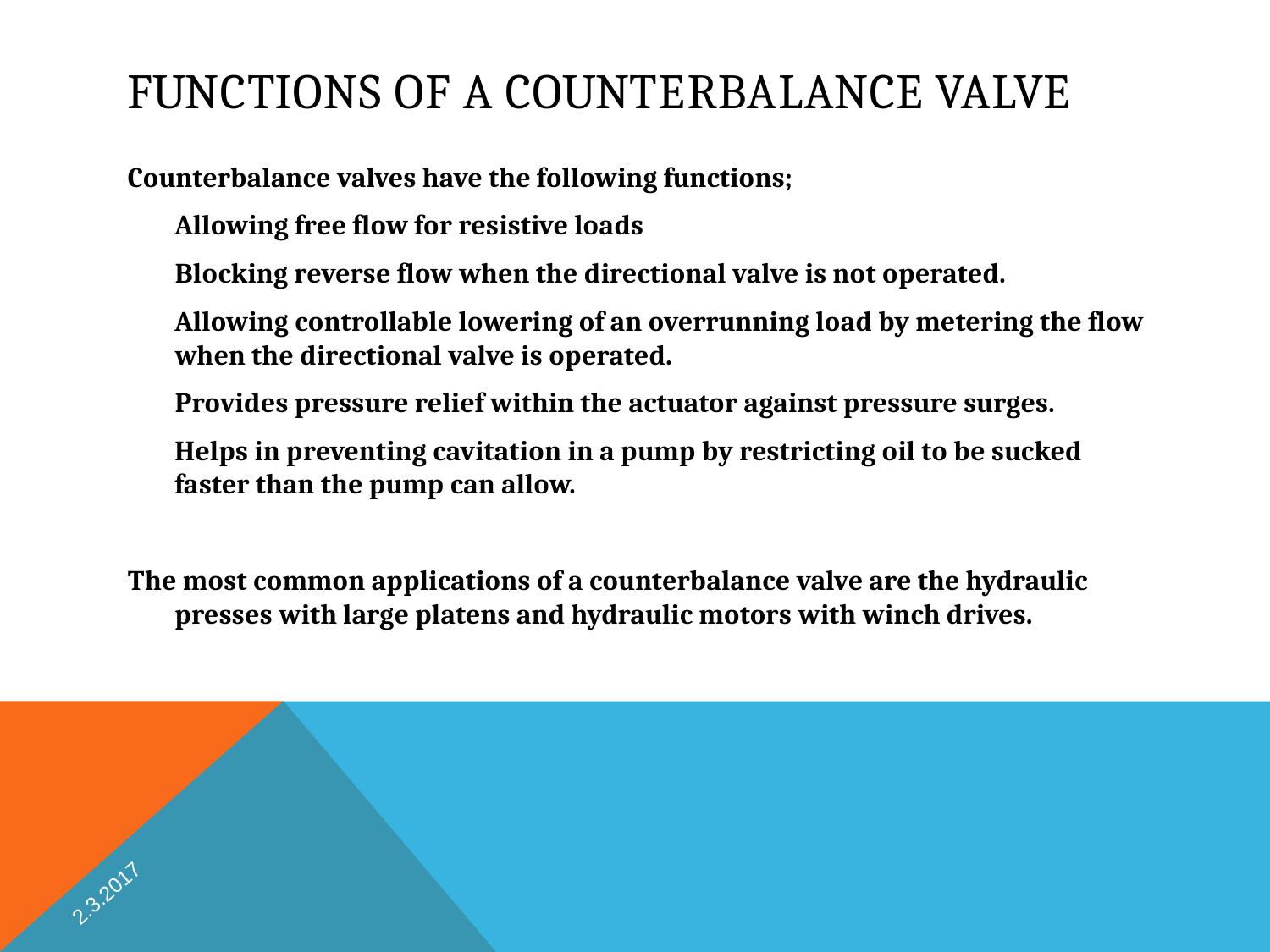

# Functions of a counterbalance valve
Counterbalance valves have the following functions;
	Allowing free flow for resistive loads
	Blocking reverse flow when the directional valve is not operated.
	Allowing controllable lowering of an overrunning load by metering the flow when the directional valve is operated.
	Provides pressure relief within the actuator against pressure surges.
	Helps in preventing cavitation in a pump by restricting oil to be sucked faster than the pump can allow.

The most common applications of a counterbalance valve are the hydraulic presses with large platens and hydraulic motors with winch drives.
2.3.2017